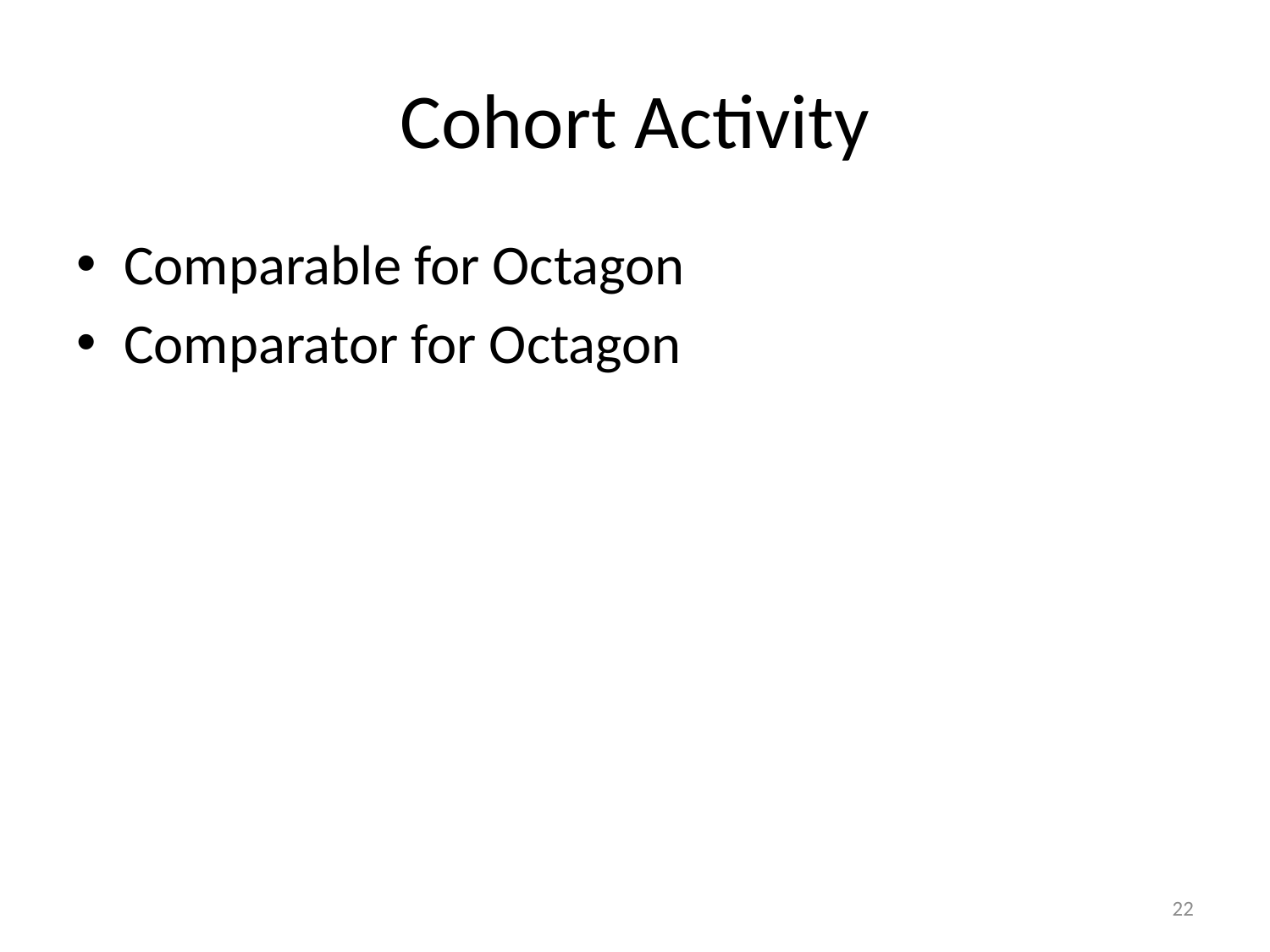

# Cohort Activity
Comparable for Octagon
Comparator for Octagon
22